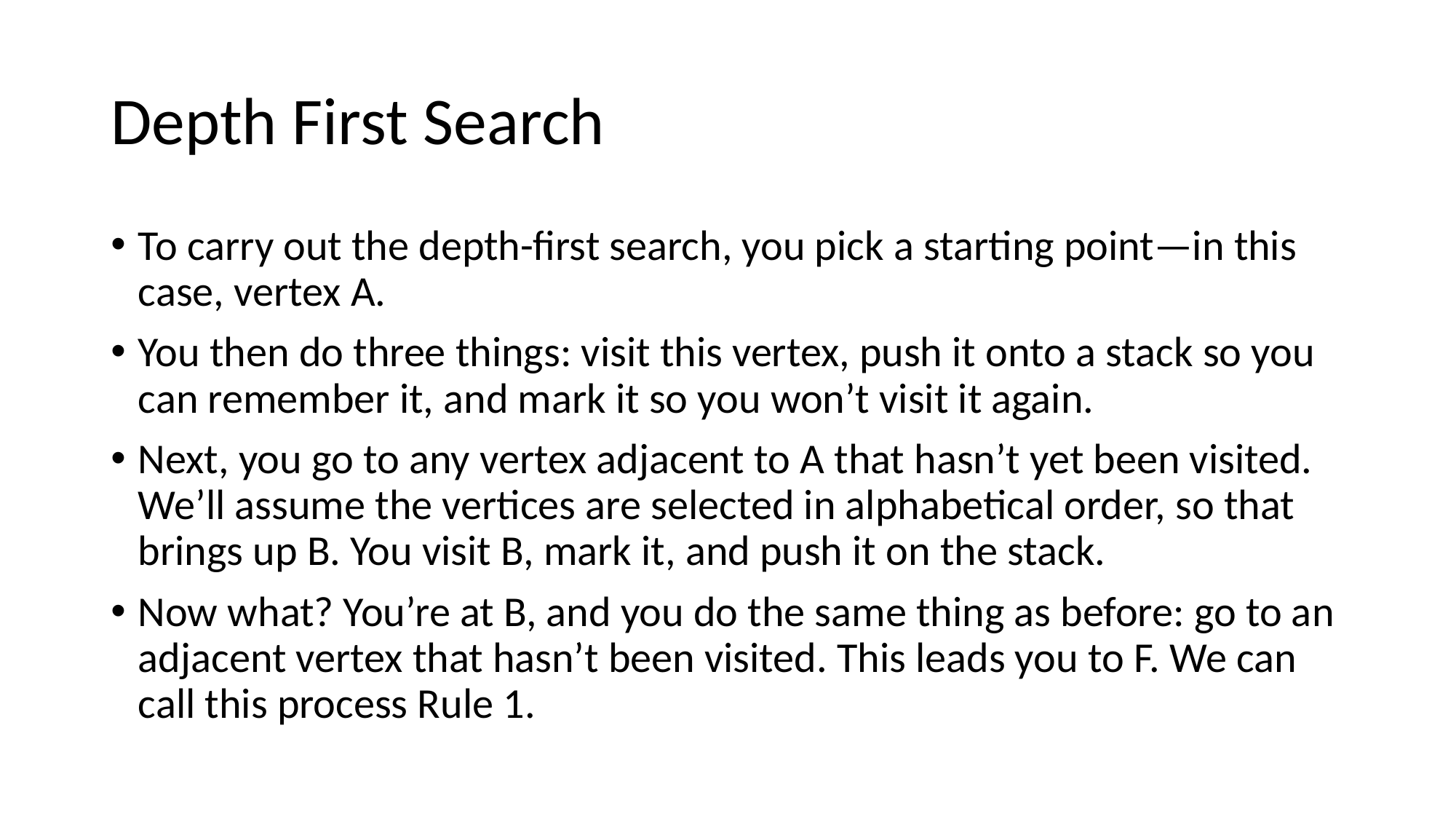

# Depth First Search
To carry out the depth-first search, you pick a starting point—in this case, vertex A.
You then do three things: visit this vertex, push it onto a stack so you can remember it, and mark it so you won’t visit it again.
Next, you go to any vertex adjacent to A that hasn’t yet been visited. We’ll assume the vertices are selected in alphabetical order, so that brings up B. You visit B, mark it, and push it on the stack.
Now what? You’re at B, and you do the same thing as before: go to an adjacent vertex that hasn’t been visited. This leads you to F. We can call this process Rule 1.